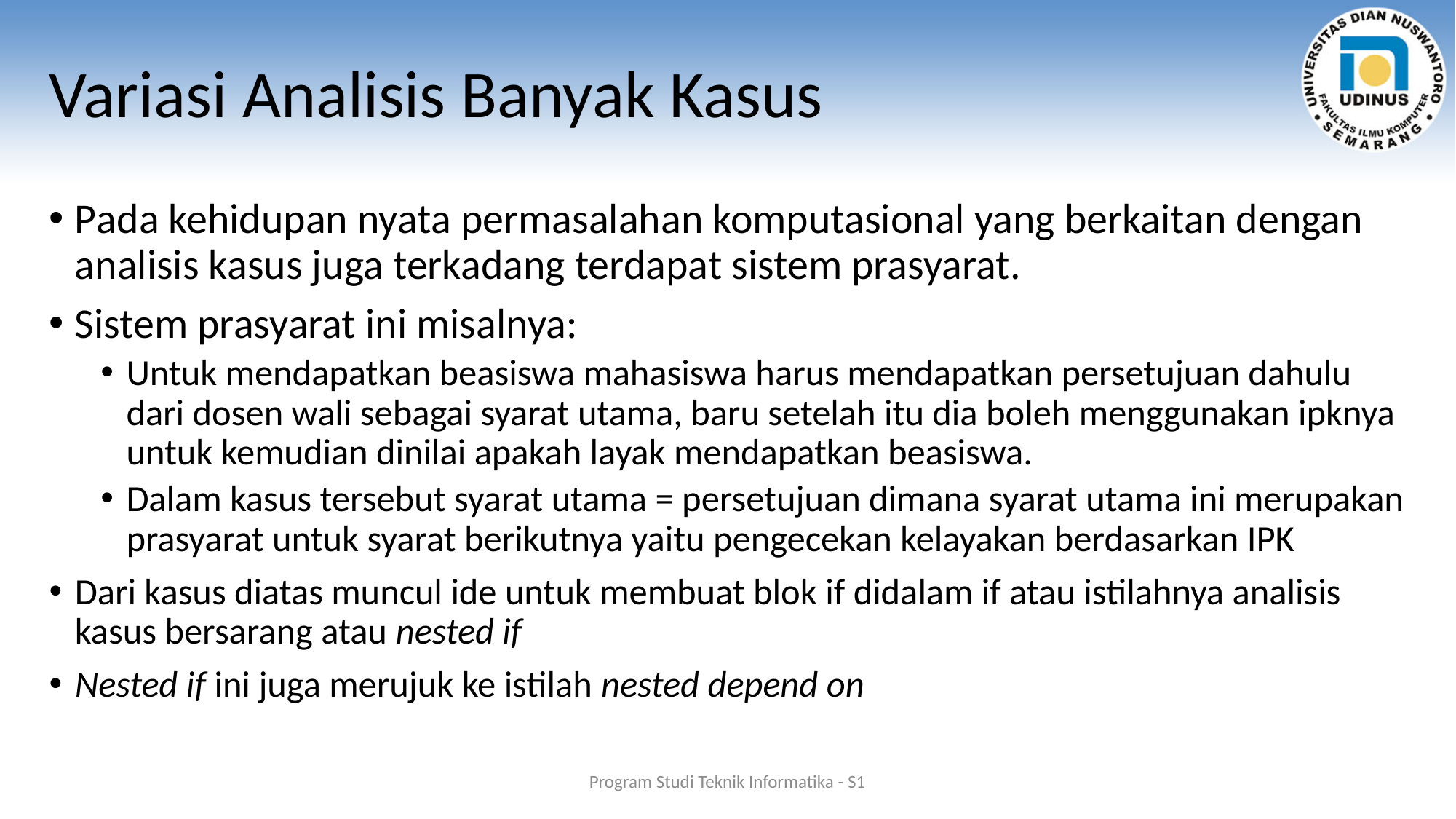

# Variasi Analisis Banyak Kasus
Pada kehidupan nyata permasalahan komputasional yang berkaitan dengan analisis kasus juga terkadang terdapat sistem prasyarat.
Sistem prasyarat ini misalnya:
Untuk mendapatkan beasiswa mahasiswa harus mendapatkan persetujuan dahulu dari dosen wali sebagai syarat utama, baru setelah itu dia boleh menggunakan ipknya untuk kemudian dinilai apakah layak mendapatkan beasiswa.
Dalam kasus tersebut syarat utama = persetujuan dimana syarat utama ini merupakan prasyarat untuk syarat berikutnya yaitu pengecekan kelayakan berdasarkan IPK
Dari kasus diatas muncul ide untuk membuat blok if didalam if atau istilahnya analisis kasus bersarang atau nested if
Nested if ini juga merujuk ke istilah nested depend on

Program Studi Teknik Informatika - S1